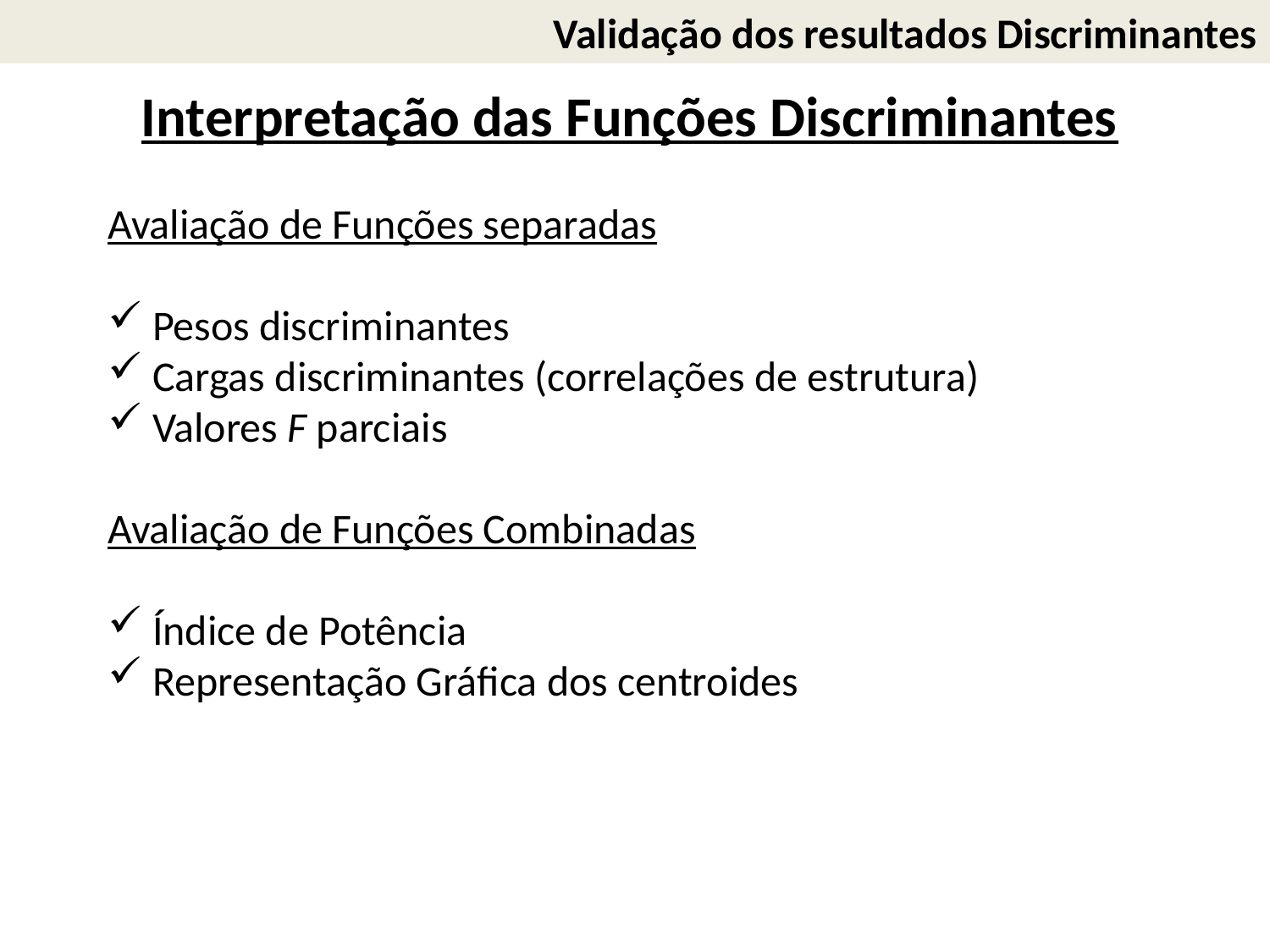

Validação dos resultados Discriminantes
Interpretação das Funções Discriminantes
Avaliação de Funções separadas

 Pesos discriminantes
 Cargas discriminantes (correlações de estrutura)
 Valores F parciais

Avaliação de Funções Combinadas

 Índice de Potência
 Representação Gráfica dos centroides